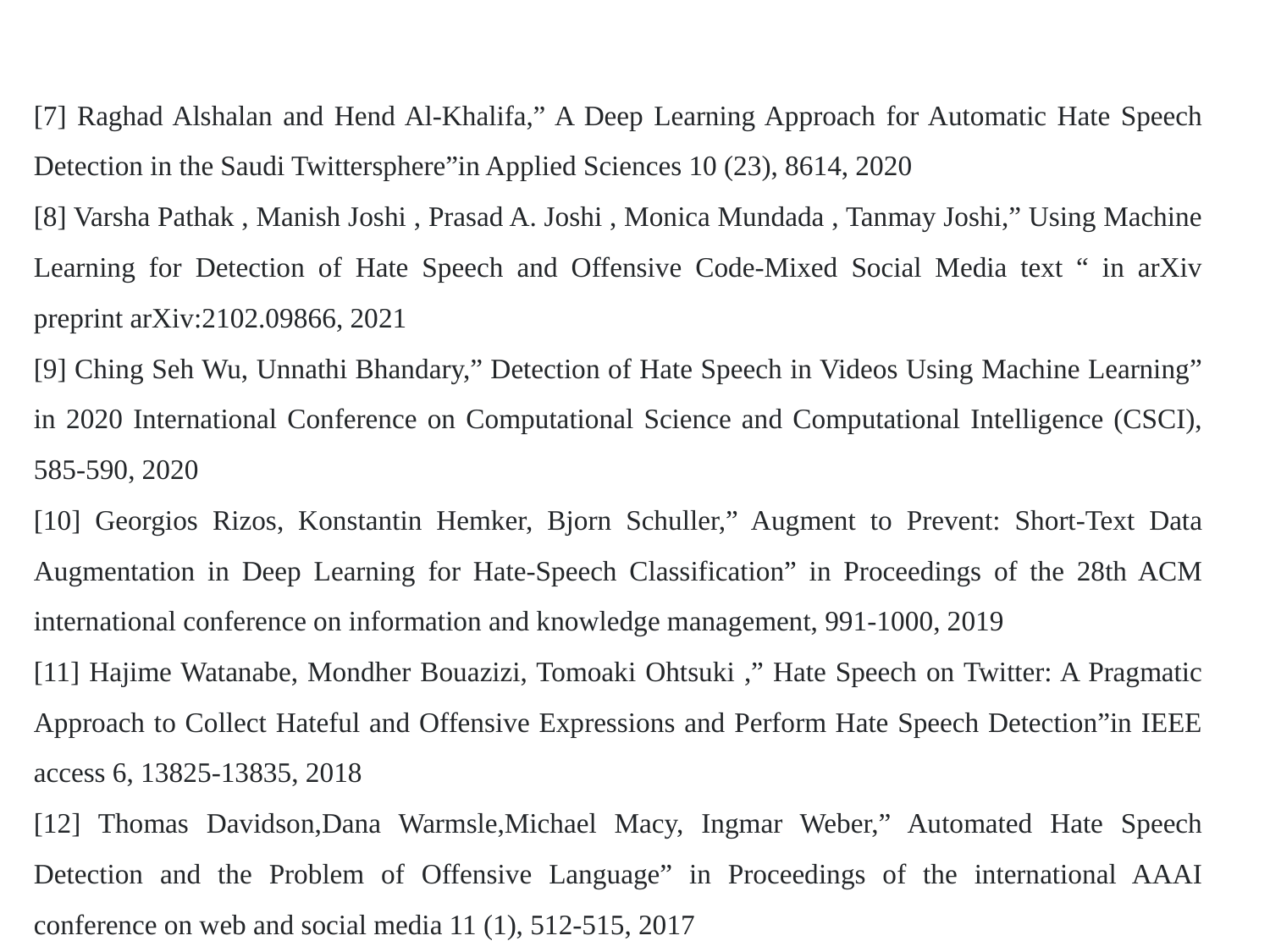

[7] Raghad Alshalan and Hend Al-Khalifa,” A Deep Learning Approach for Automatic Hate Speech Detection in the Saudi Twittersphere”in Applied Sciences 10 (23), 8614, 2020
[8] Varsha Pathak , Manish Joshi , Prasad A. Joshi , Monica Mundada , Tanmay Joshi,” Using Machine Learning for Detection of Hate Speech and Offensive Code-Mixed Social Media text “ in arXiv preprint arXiv:2102.09866, 2021
[9] Ching Seh Wu, Unnathi Bhandary,” Detection of Hate Speech in Videos Using Machine Learning” in 2020 International Conference on Computational Science and Computational Intelligence (CSCI), 585-590, 2020
[10] Georgios Rizos, Konstantin Hemker, Bjorn Schuller,” Augment to Prevent: Short-Text Data Augmentation in Deep Learning for Hate-Speech Classification” in Proceedings of the 28th ACM international conference on information and knowledge management, 991-1000, 2019
[11] Hajime Watanabe, Mondher Bouazizi, Tomoaki Ohtsuki ,” Hate Speech on Twitter: A Pragmatic Approach to Collect Hateful and Offensive Expressions and Perform Hate Speech Detection”in IEEE access 6, 13825-13835, 2018
[12] Thomas Davidson,Dana Warmsle,Michael Macy, Ingmar Weber,” Automated Hate Speech Detection and the Problem of Offensive Language” in Proceedings of the international AAAI conference on web and social media 11 (1), 512-515, 2017